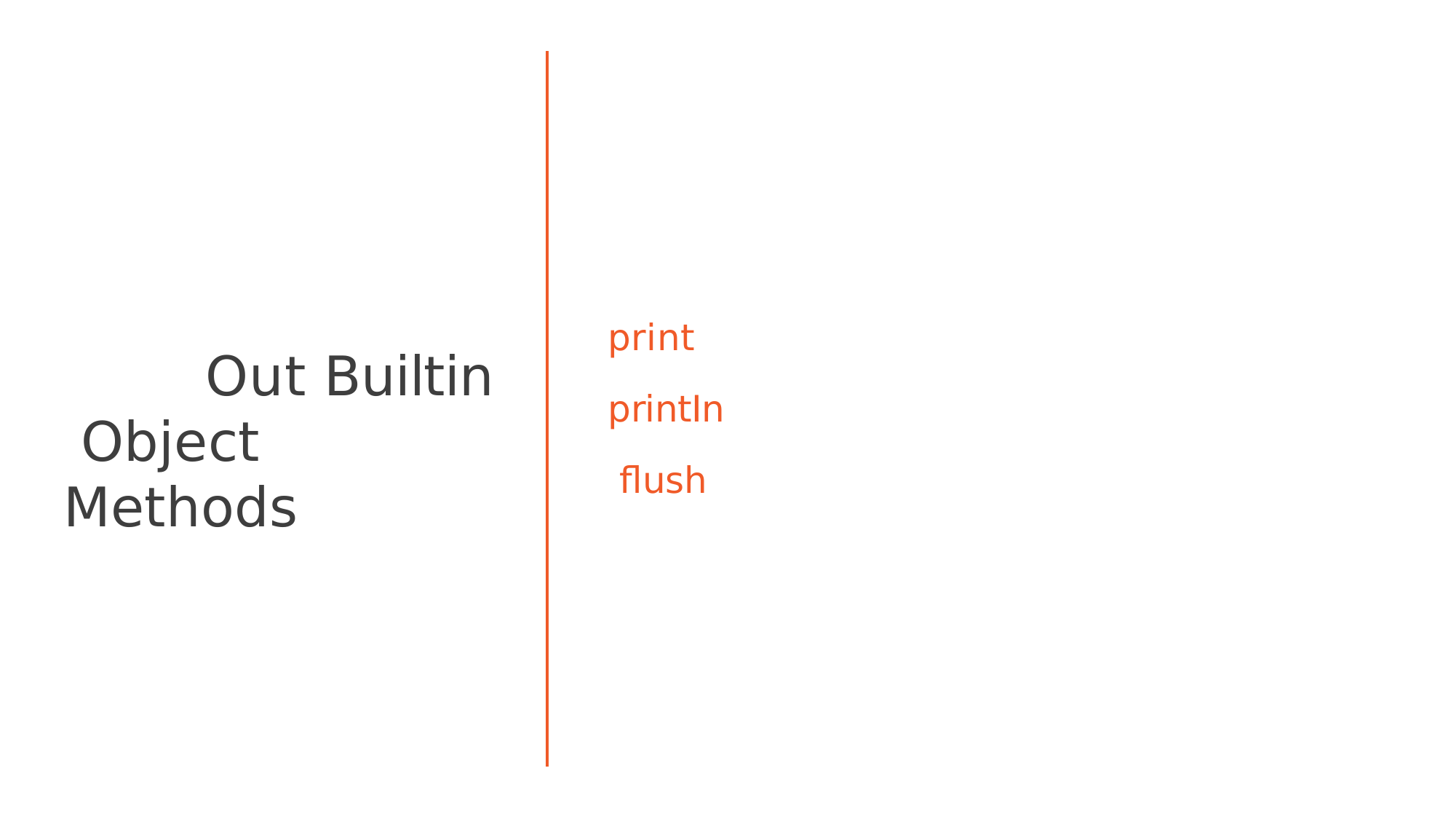

# print
printIn  flush
Out Builtin  Object Methods
18